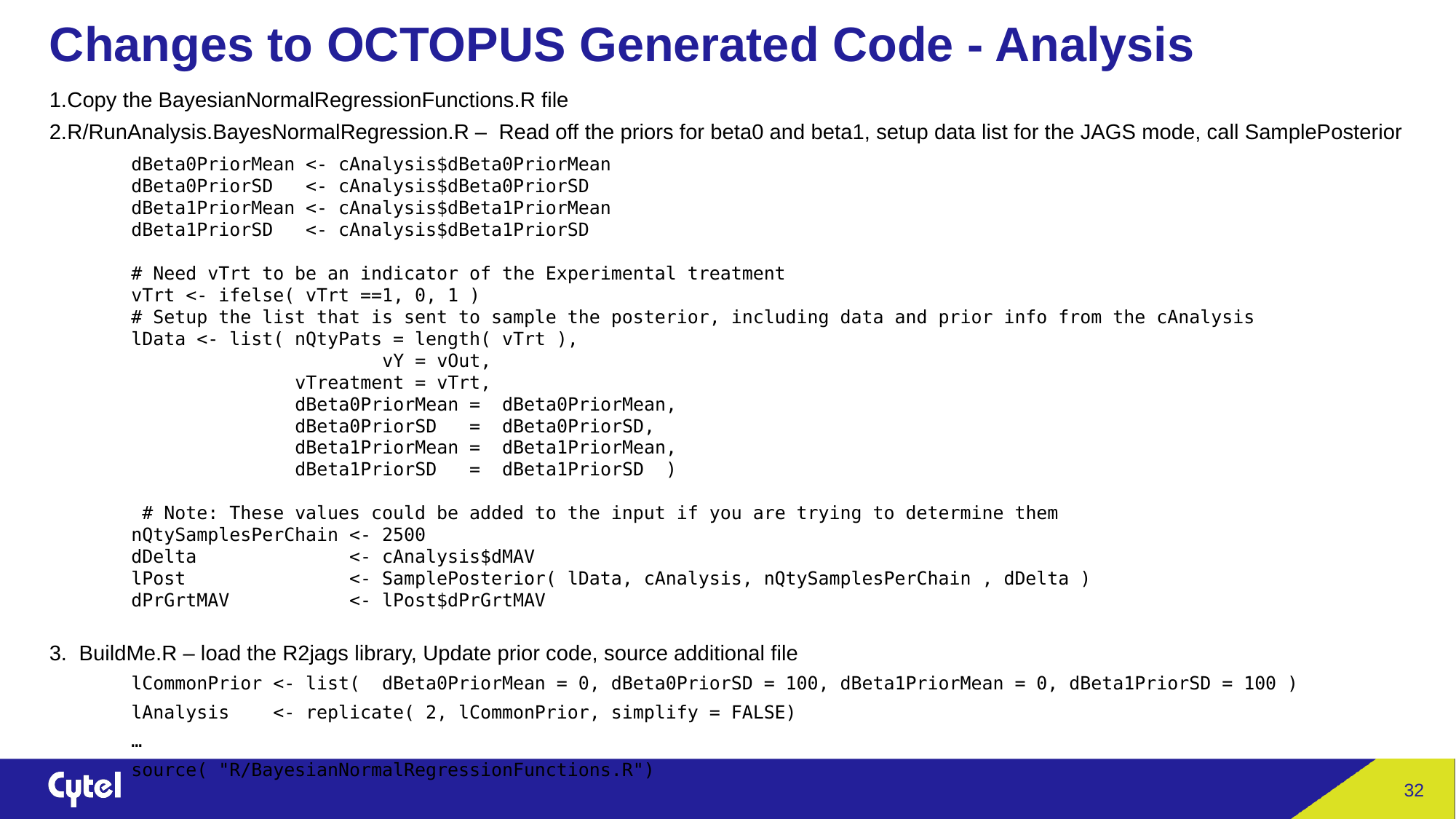

# Changes to OCTOPUS Generated Code - Analysis
Copy the BayesianNormalRegressionFunctions.R file
R/RunAnalysis.BayesNormalRegression.R –  Read off the priors for beta0 and beta1, setup data list for the JAGS mode, call SamplePosterior
dBeta0PriorMean <- cAnalysis$dBeta0PriorMean
dBeta0PriorSD   <- cAnalysis$dBeta0PriorSD
dBeta1PriorMean <- cAnalysis$dBeta1PriorMean
dBeta1PriorSD   <- cAnalysis$dBeta1PriorSD

# Need vTrt to be an indicator of the Experimental treatment
vTrt <- ifelse( vTrt ==1, 0, 1 )
# Setup the list that is sent to sample the posterior, including data and prior info from the cAnalysis
lData <- list( nQtyPats = length( vTrt ),
		   vY = vOut,
               vTreatment = vTrt,
               dBeta0PriorMean =  dBeta0PriorMean,
               dBeta0PriorSD   =  dBeta0PriorSD,
               dBeta1PriorMean =  dBeta1PriorMean,
               dBeta1PriorSD   =  dBeta1PriorSD  )

 # Note: These values could be added to the input if you are trying to determine them
nQtySamplesPerChain <- 2500
dDelta              <- cAnalysis$dMAV
lPost               <- SamplePosterior( lData, cAnalysis, nQtySamplesPerChain , dDelta )
dPrGrtMAV           <- lPost$dPrGrtMAV

3.  BuildMe.R – load the R2jags library, Update prior code, source additional file
lCommonPrior <- list(  dBeta0PriorMean = 0, dBeta0PriorSD = 100, dBeta1PriorMean = 0, dBeta1PriorSD = 100 )
lAnalysis    <- replicate( 2, lCommonPrior, simplify = FALSE)
…
source( "R/BayesianNormalRegressionFunctions.R")
32